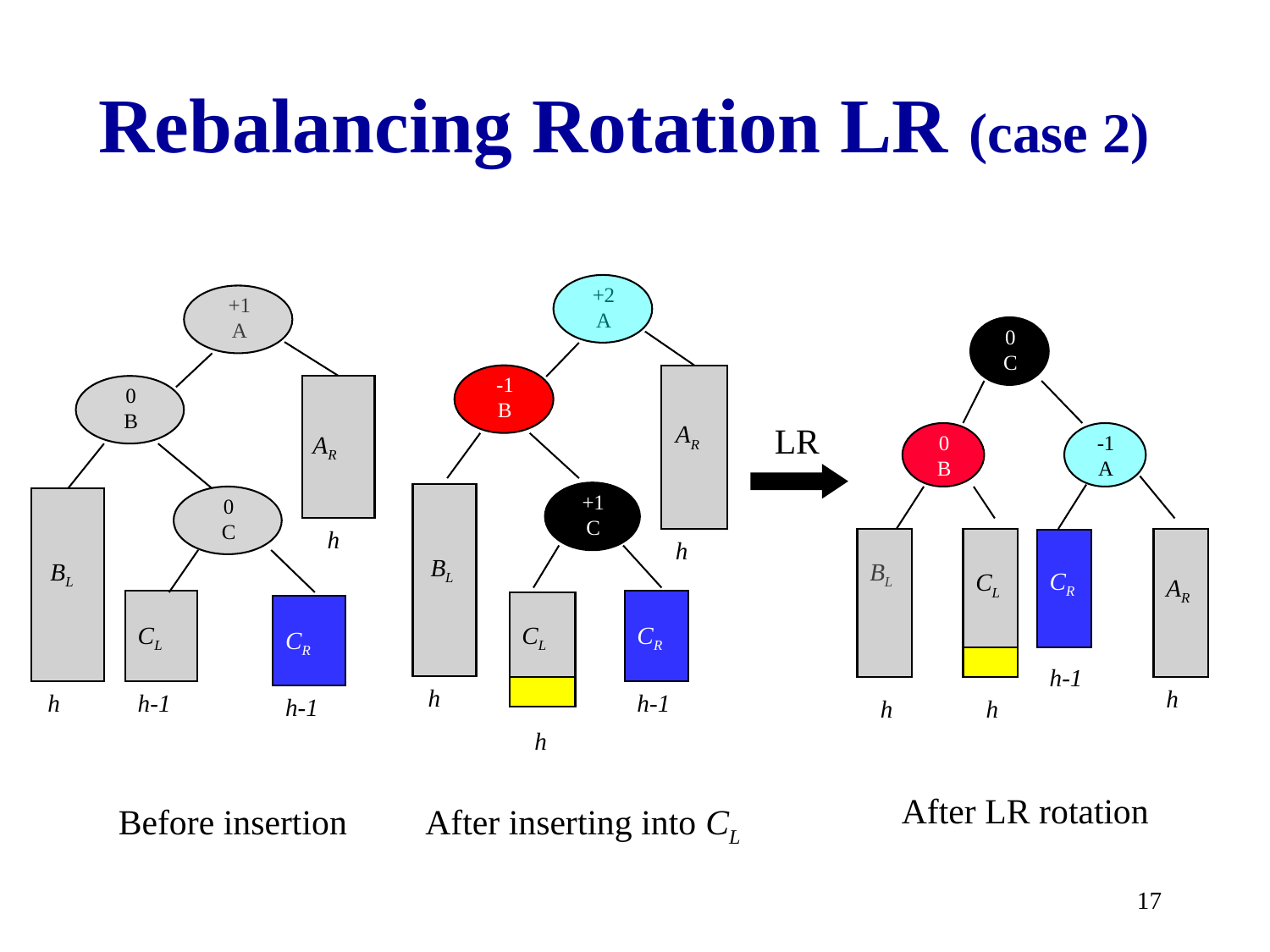

# Rebalancing Rotation LR (case 2)

+2
A

-1
B

AR

+1
C

h
BL

CL
CR
h

h-1
h

+1
A

0
B

AR

0
C

h
BL

CL
CR
h
h-1
h-1

0
C

0
B

-1
A

AR

CR
BL
CL

h-1
h
h
h
LR

After LR rotation
Before insertion
After inserting into CL
17